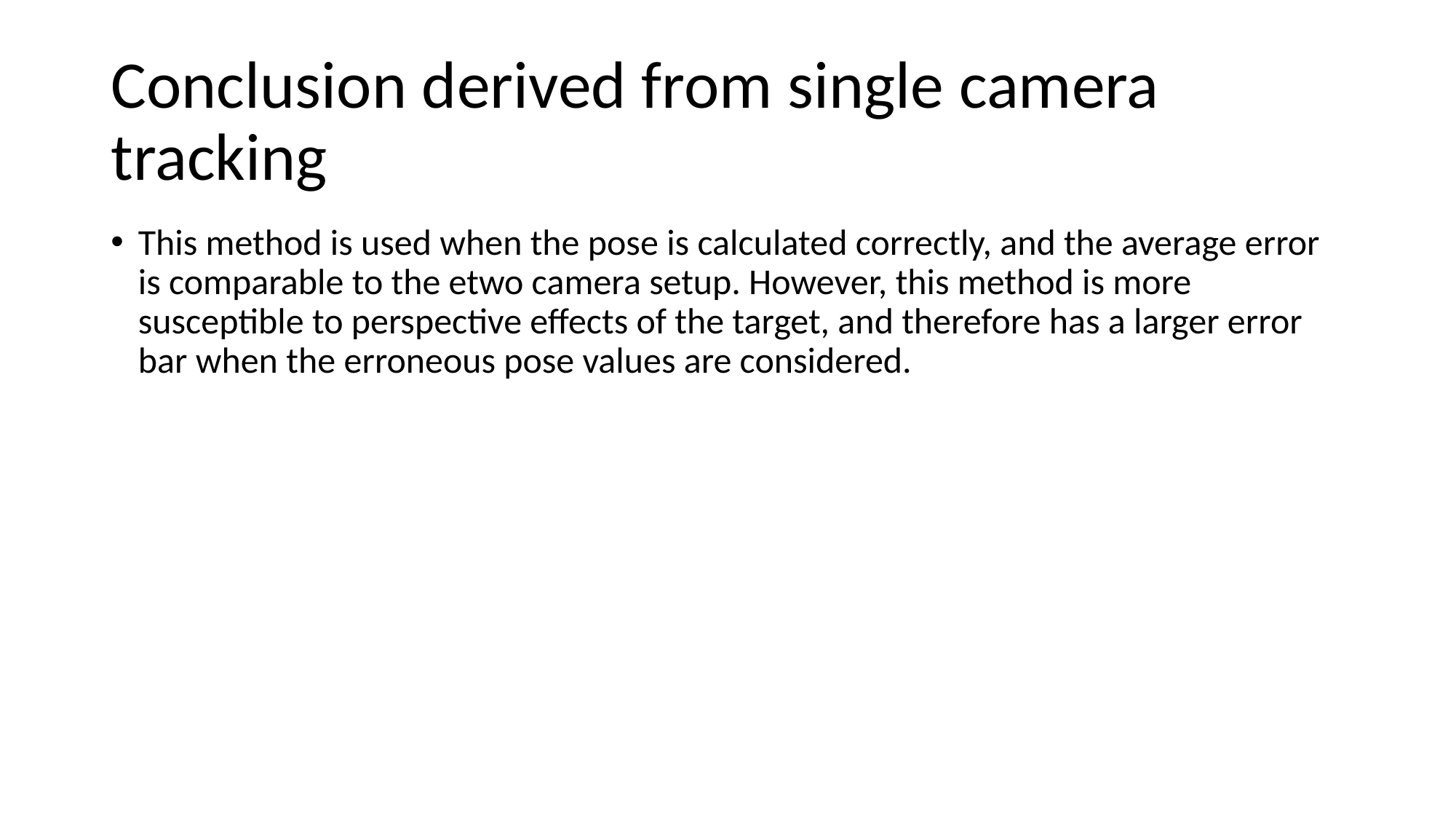

# Conclusion derived from single camera tracking
This method is used when the pose is calculated correctly, and the average error is comparable to the etwo camera setup. However, this method is more susceptible to perspective effects of the target, and therefore has a larger error bar when the erroneous pose values are considered.